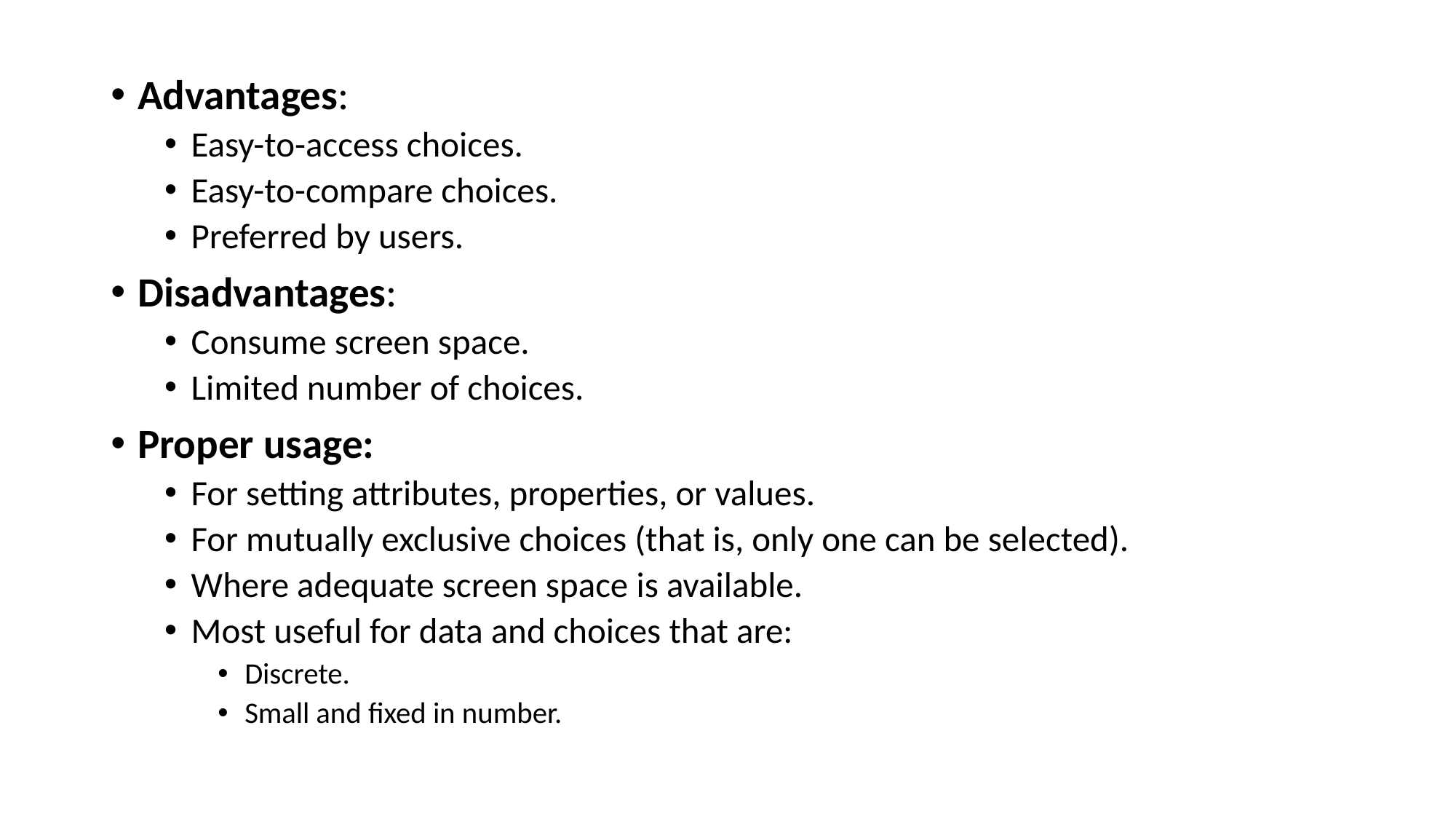

Advantages:
Easy-to-access choices.
Easy-to-compare choices.
Preferred by users.
Disadvantages:
Consume screen space.
Limited number of choices.
Proper usage:
For setting attributes, properties, or values.
For mutually exclusive choices (that is, only one can be selected).
Where adequate screen space is available.
Most useful for data and choices that are:
Discrete.
Small and fixed in number.